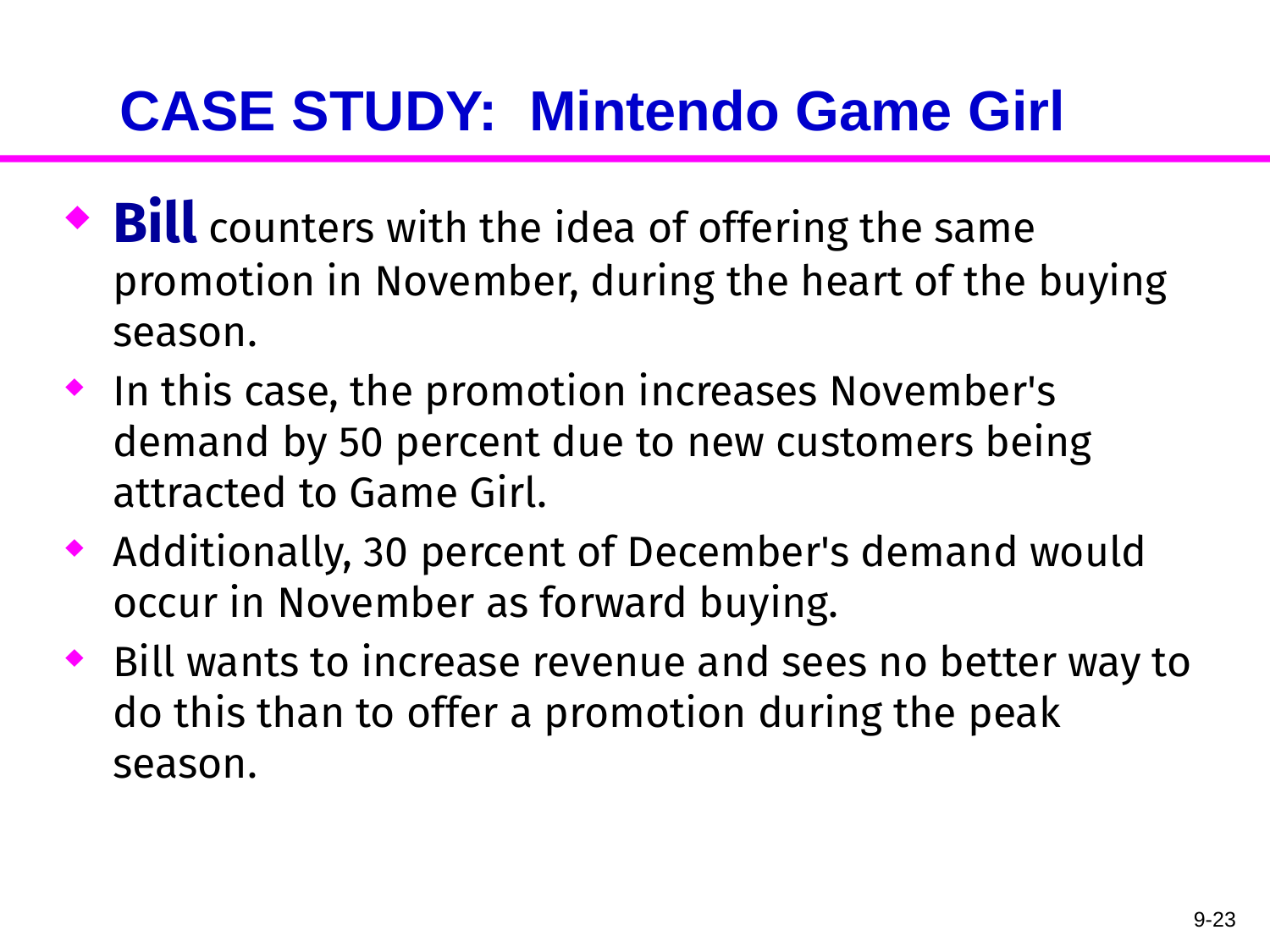

# CASE STUDY:  Mintendo Game Girl
Bill counters with the idea of offering the same promotion in November, during the heart of the buying season.
In this case, the promotion increases November's demand by 50 percent due to new customers being attracted to Game Girl.
Additionally, 30 percent of December's demand would occur in November as forward buying.
Bill wants to increase revenue and sees no better way to do this than to offer a promotion during the peak season.

9-23